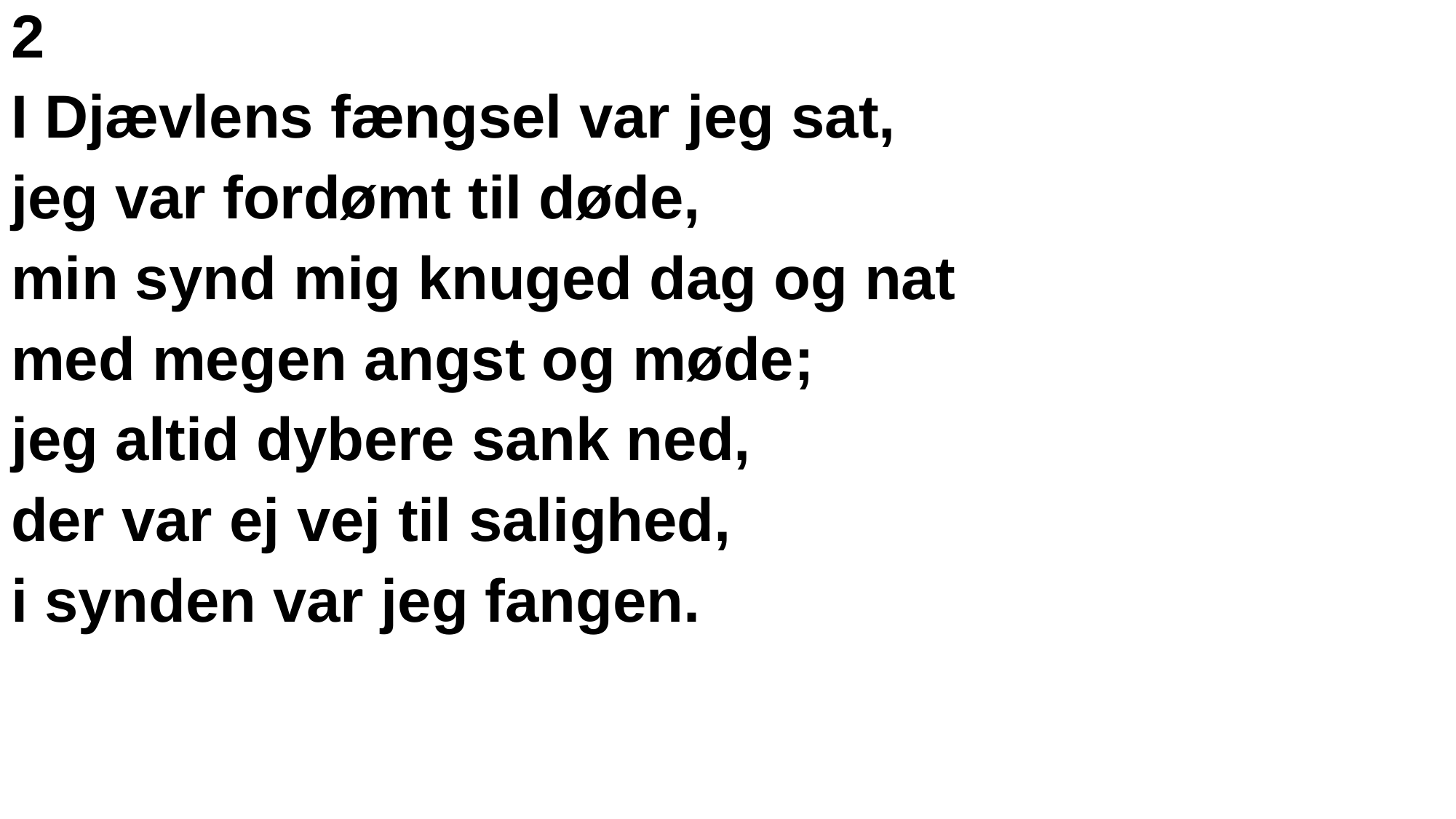

2
I Djævlens fængsel var jeg sat,
jeg var fordømt til døde,
min synd mig knuged dag og nat
med megen angst og møde;
jeg altid dybere sank ned,
der var ej vej til salighed,
i synden var jeg fangen.
#